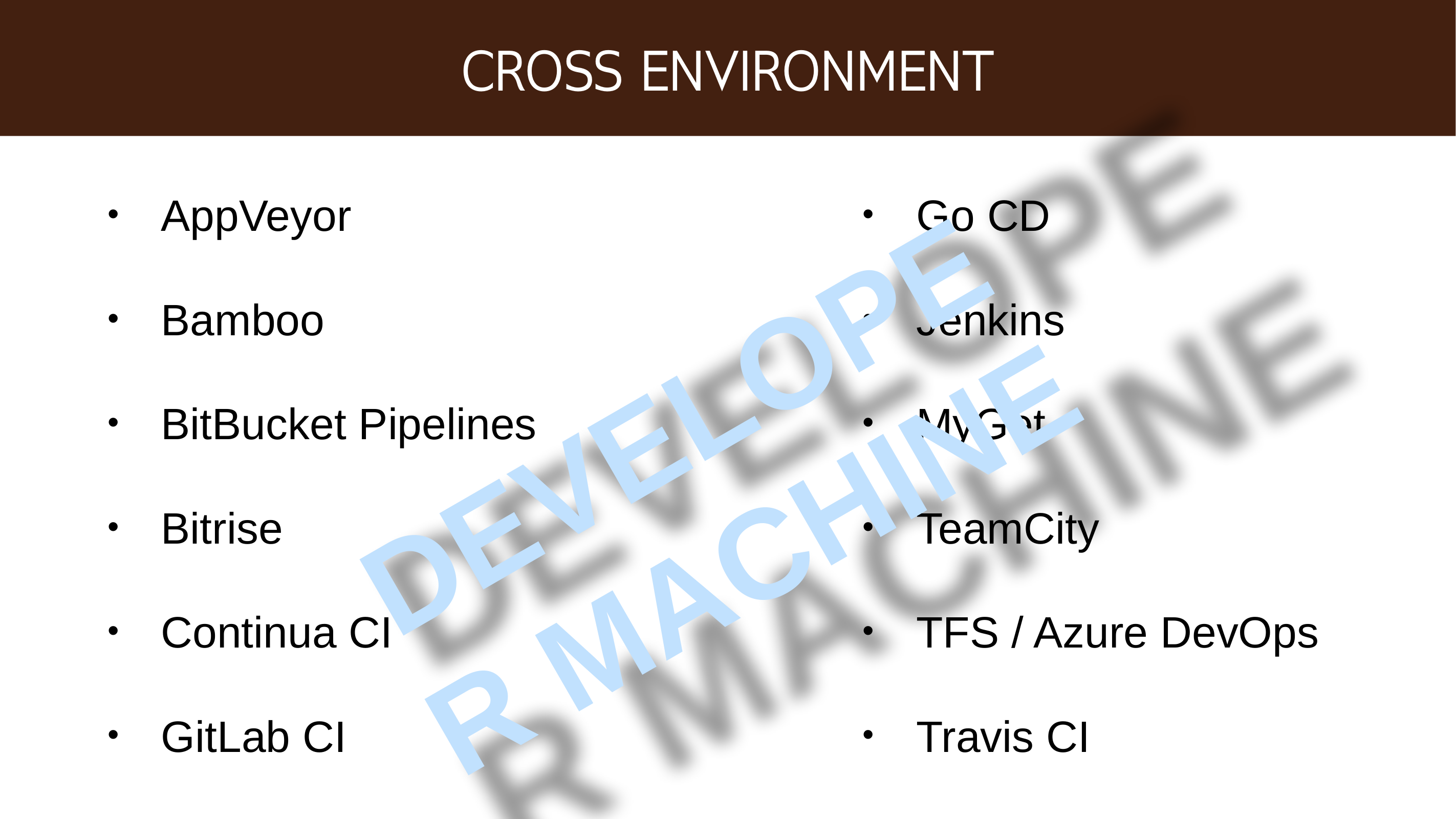

# Cross environment
AppVeyor
Bamboo
BitBucket Pipelines
Bitrise
Continua CI
GitLab CI
Go CD
Jenkins
MyGet
TeamCity
TFS / Azure DevOps
Travis CI
DEVELOPER MACHINE